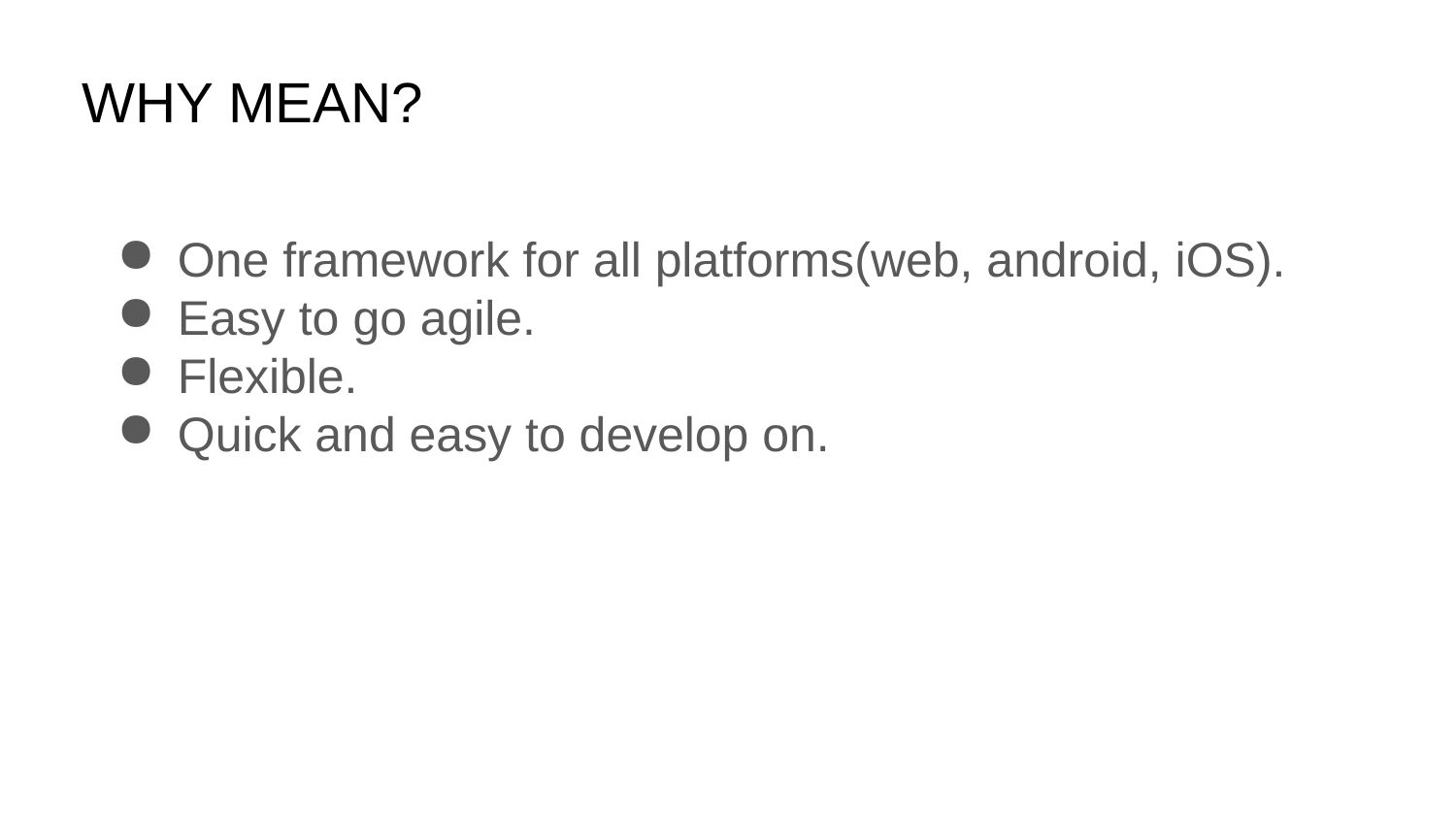

# WHY MEAN?
One framework for all platforms(web, android, iOS).
Easy to go agile.
Flexible.
Quick and easy to develop on.